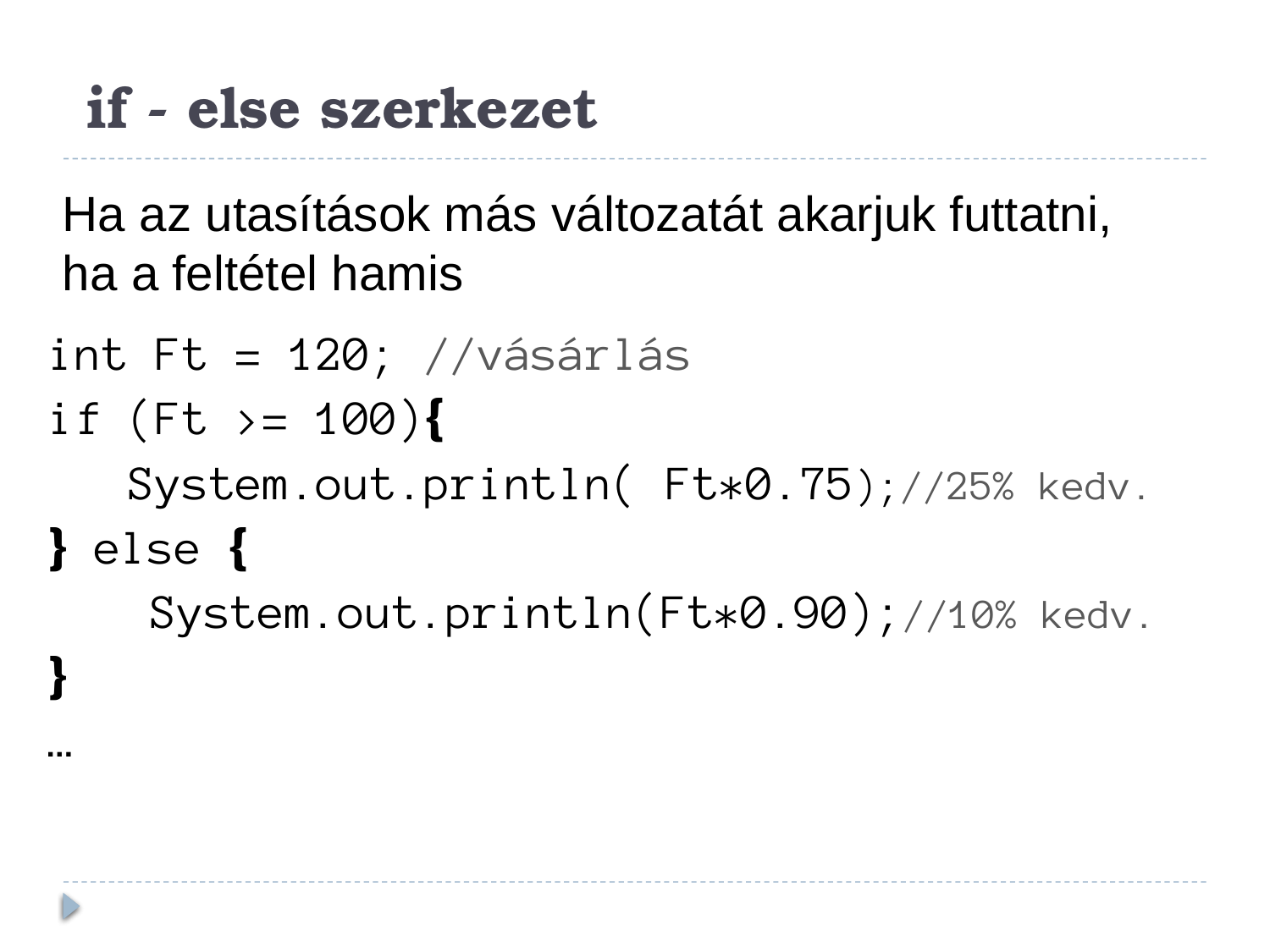

# if - else szerkezet

Ha az utasítások más változatát akarjuk futtatni, ha a feltétel hamis
int Ft = 120; //vásárlás
if (Ft >= 100){
   System.out.println( Ft*0.75);//25% kedv.
} else {
	 System.out.println(Ft*0.90);//10% kedv.
}
…